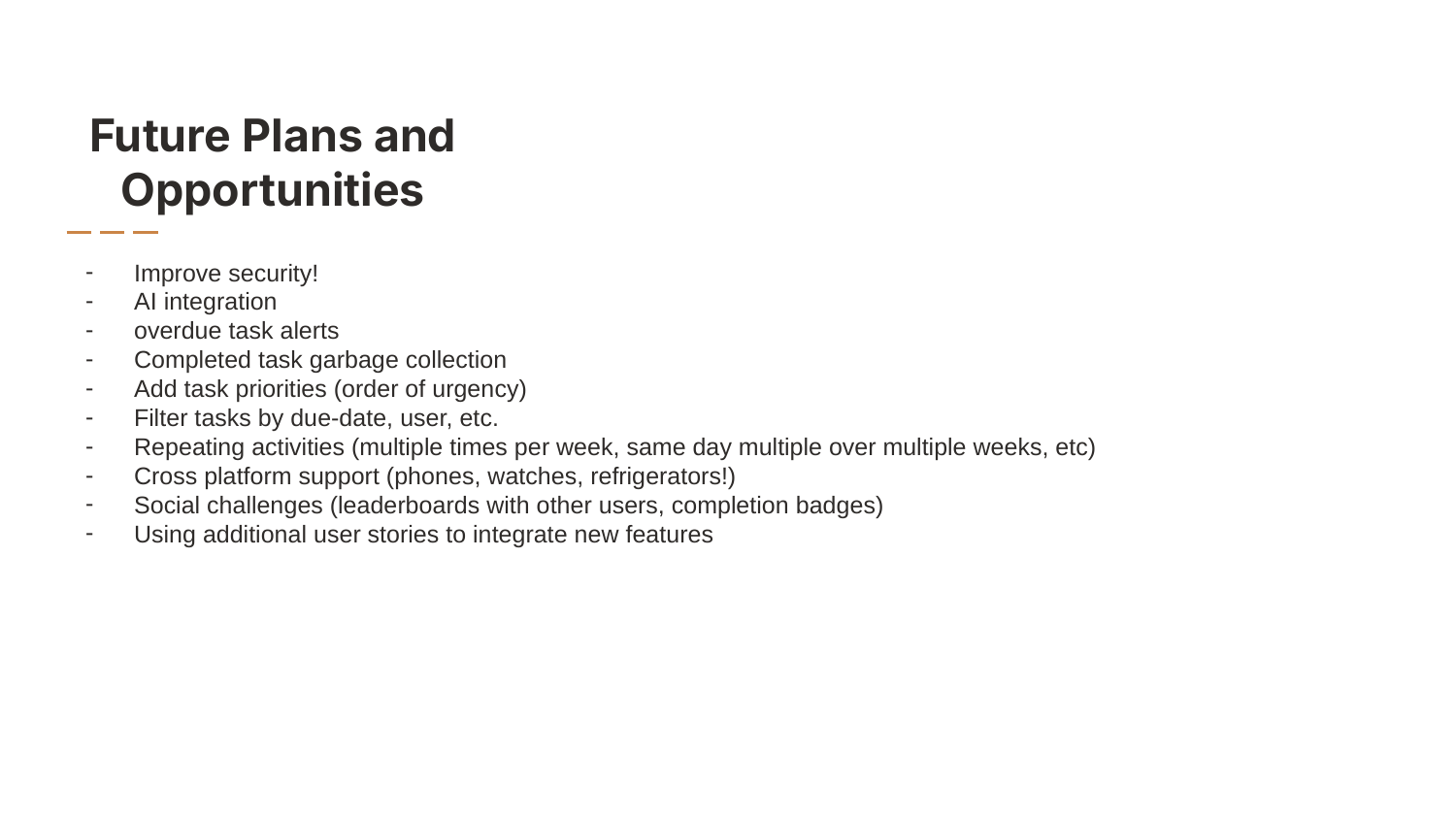

# Future Plans and Opportunities
Improve security!
AI integration
overdue task alerts
Completed task garbage collection
Add task priorities (order of urgency)
Filter tasks by due-date, user, etc.
Repeating activities (multiple times per week, same day multiple over multiple weeks, etc)
Cross platform support (phones, watches, refrigerators!)
Social challenges (leaderboards with other users, completion badges)
Using additional user stories to integrate new features